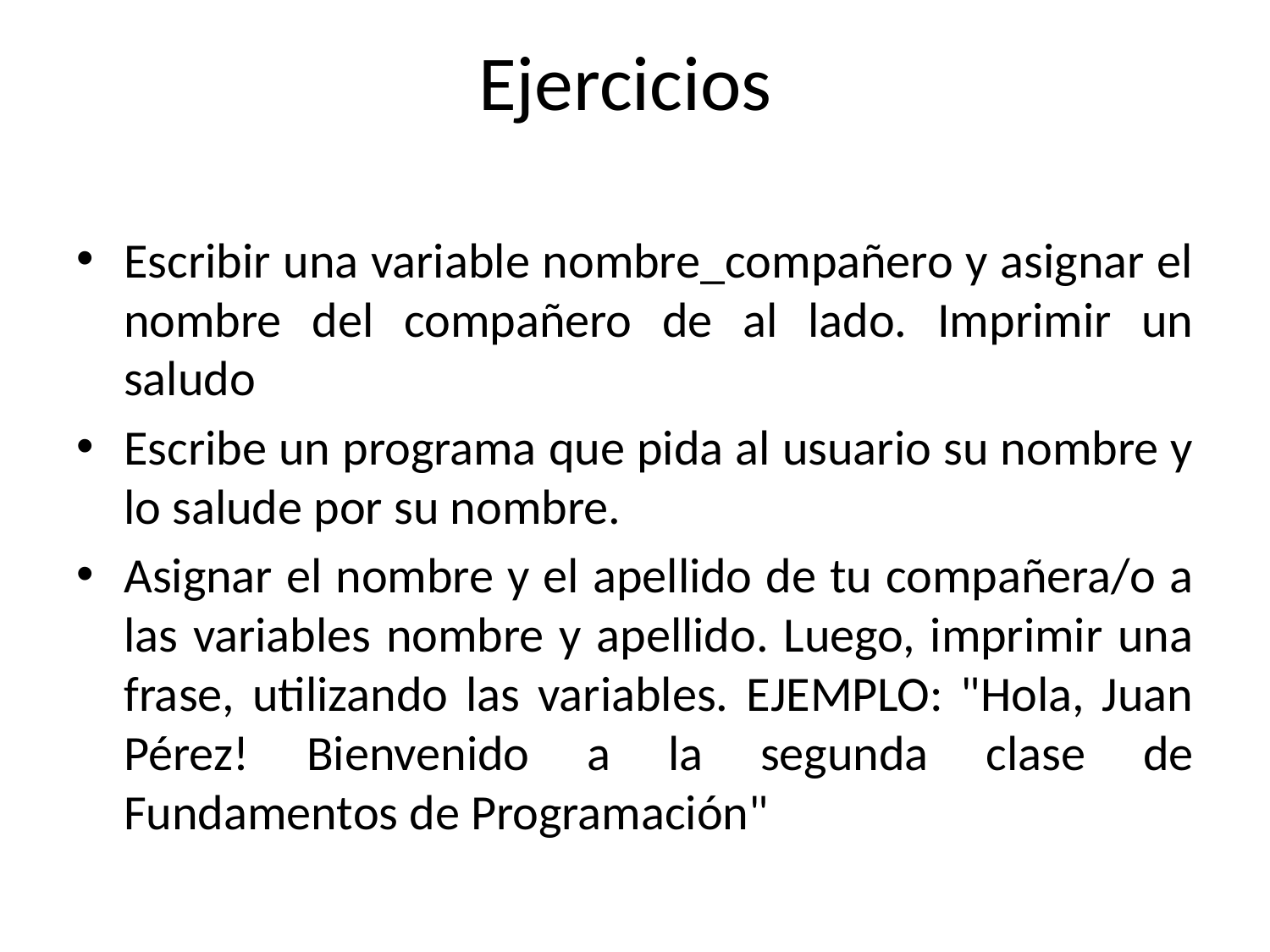

# Ejercicios
Escribir una variable nombre_compañero y asignar el nombre del compañero de al lado. Imprimir un saludo
Escribe un programa que pida al usuario su nombre y lo salude por su nombre.
Asignar el nombre y el apellido de tu compañera/o a las variables nombre y apellido. Luego, imprimir una frase, utilizando las variables. EJEMPLO: "Hola, Juan Pérez! Bienvenido a la segunda clase de Fundamentos de Programación"